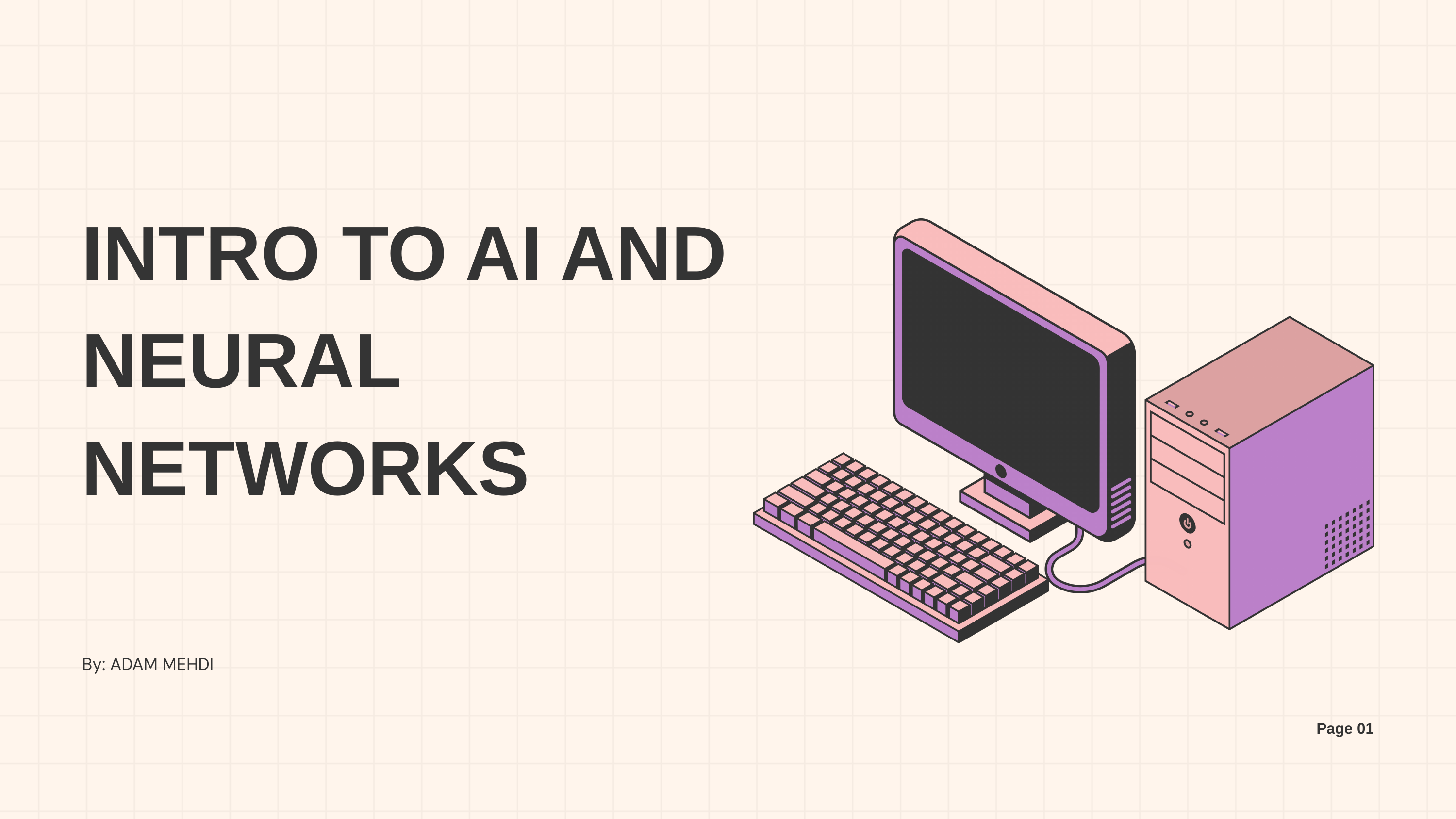

INTRO TO AI AND
NEURAL NETWORKS

By: ADAM MEHDI
Page 01